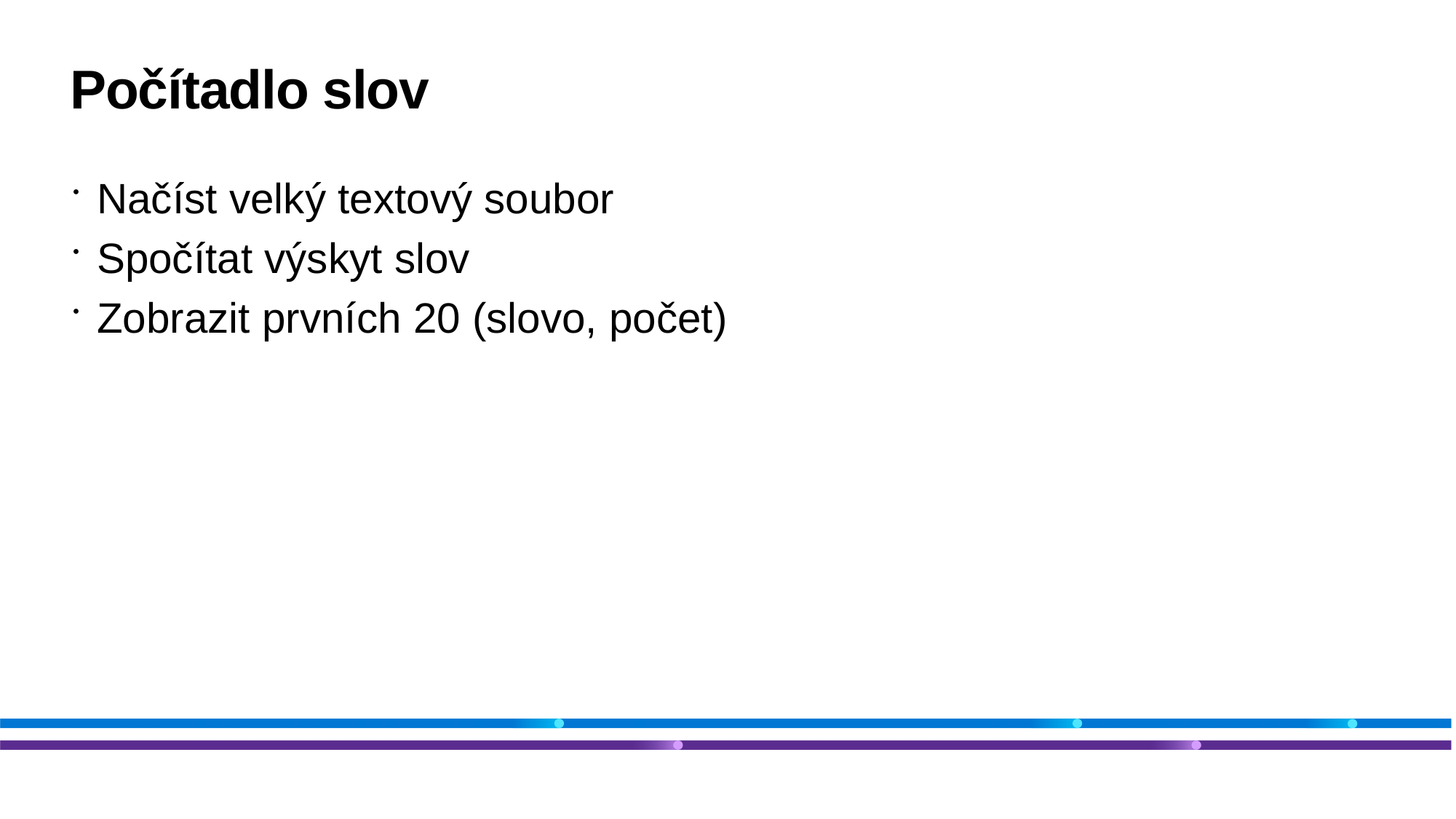

# Počítadlo slov
Načíst velký textový soubor
Spočítat výskyt slov
Zobrazit prvních 20 (slovo, počet)